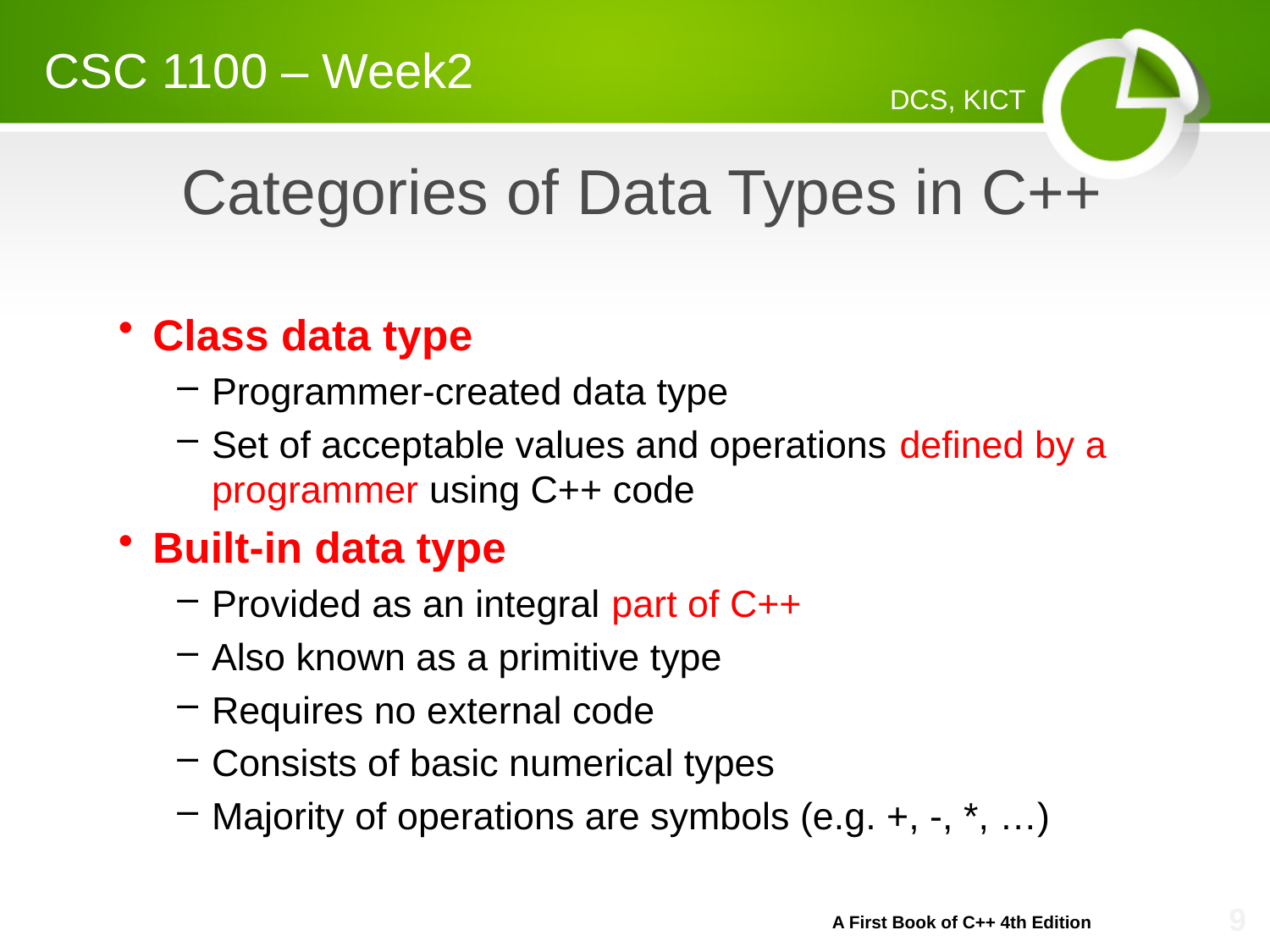

CSC 1100 – Week2
DCS, KICT
9
# Categories of Data Types in C++
Class data type
Programmer-created data type
Set of acceptable values and operations defined by a programmer using C++ code
Built-in data type
Provided as an integral part of C++
Also known as a primitive type
Requires no external code
Consists of basic numerical types
Majority of operations are symbols (e.g. +, -, *, …)
9
A First Book of C++ 4th Edition